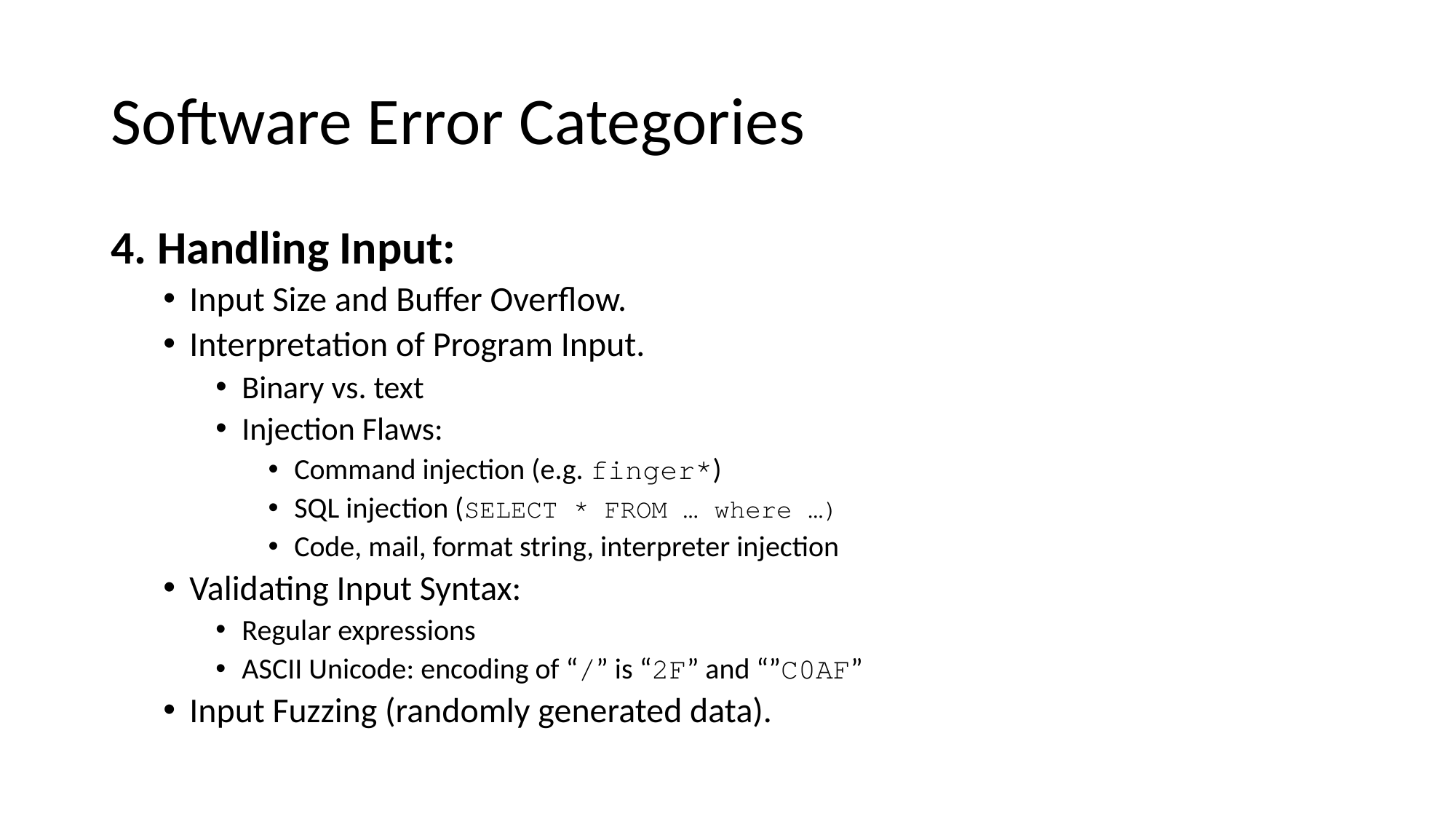

# Software Error Categories
4. Handling Input:
Input Size and Buffer Overflow.
Interpretation of Program Input.
Binary vs. text
Injection Flaws:
Command injection (e.g. finger*)
SQL injection (SELECT * FROM … where …)
Code, mail, format string, interpreter injection
Validating Input Syntax:
Regular expressions
ASCII Unicode: encoding of “/” is “2F” and “”C0AF”
Input Fuzzing (randomly generated data).